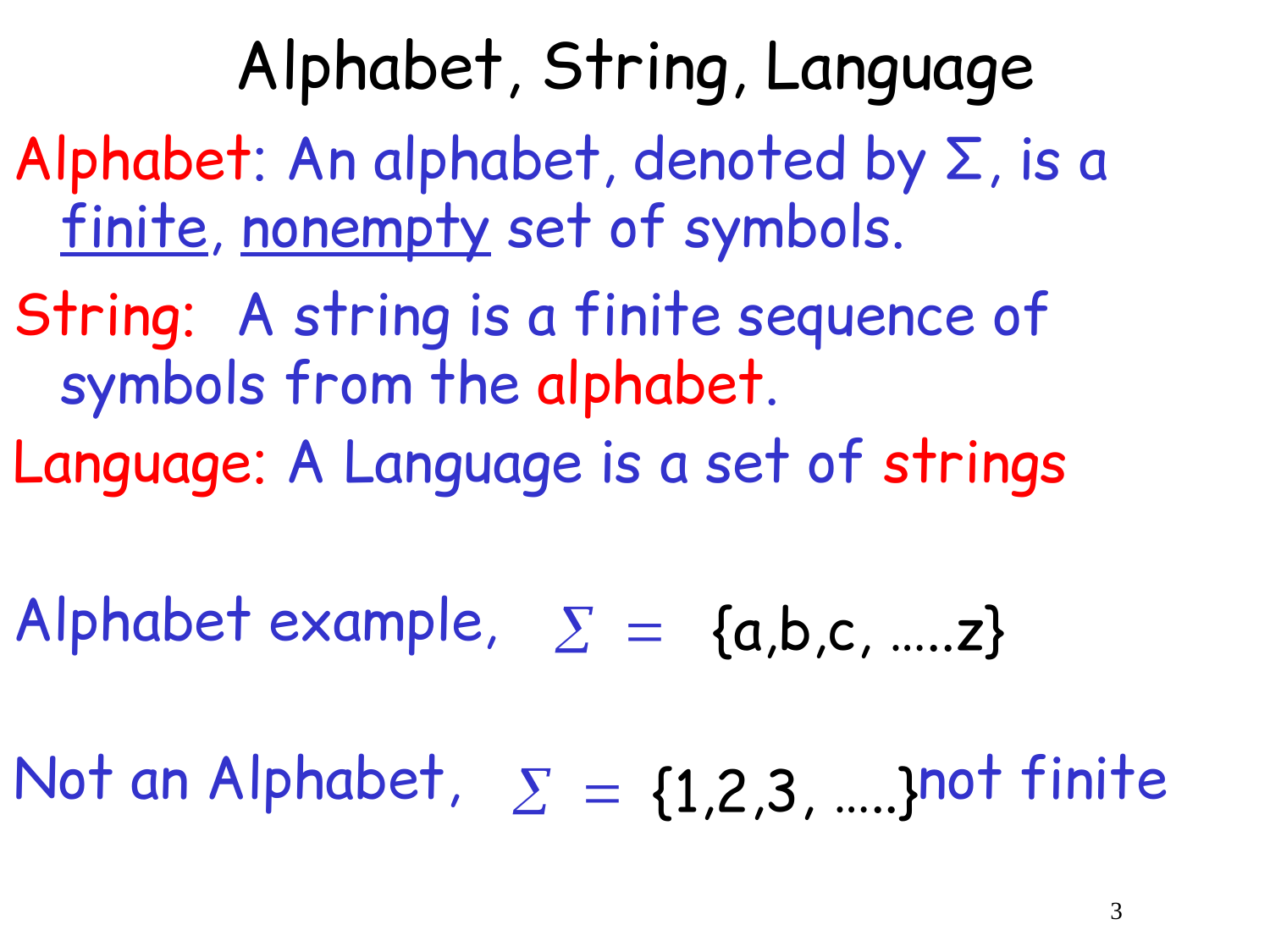

# Alphabet, String, Language
Alphabet: An alphabet, denoted by Σ, is a finite, nonempty set of symbols.
String:  A string is a finite sequence of symbols from the alphabet.
Language: A Language is a set of strings

Alphabet example,

Not an Alphabet,                           not finite
∑ =  {a,b,c, …..z}
∑ = {1,2,3, …..}
3